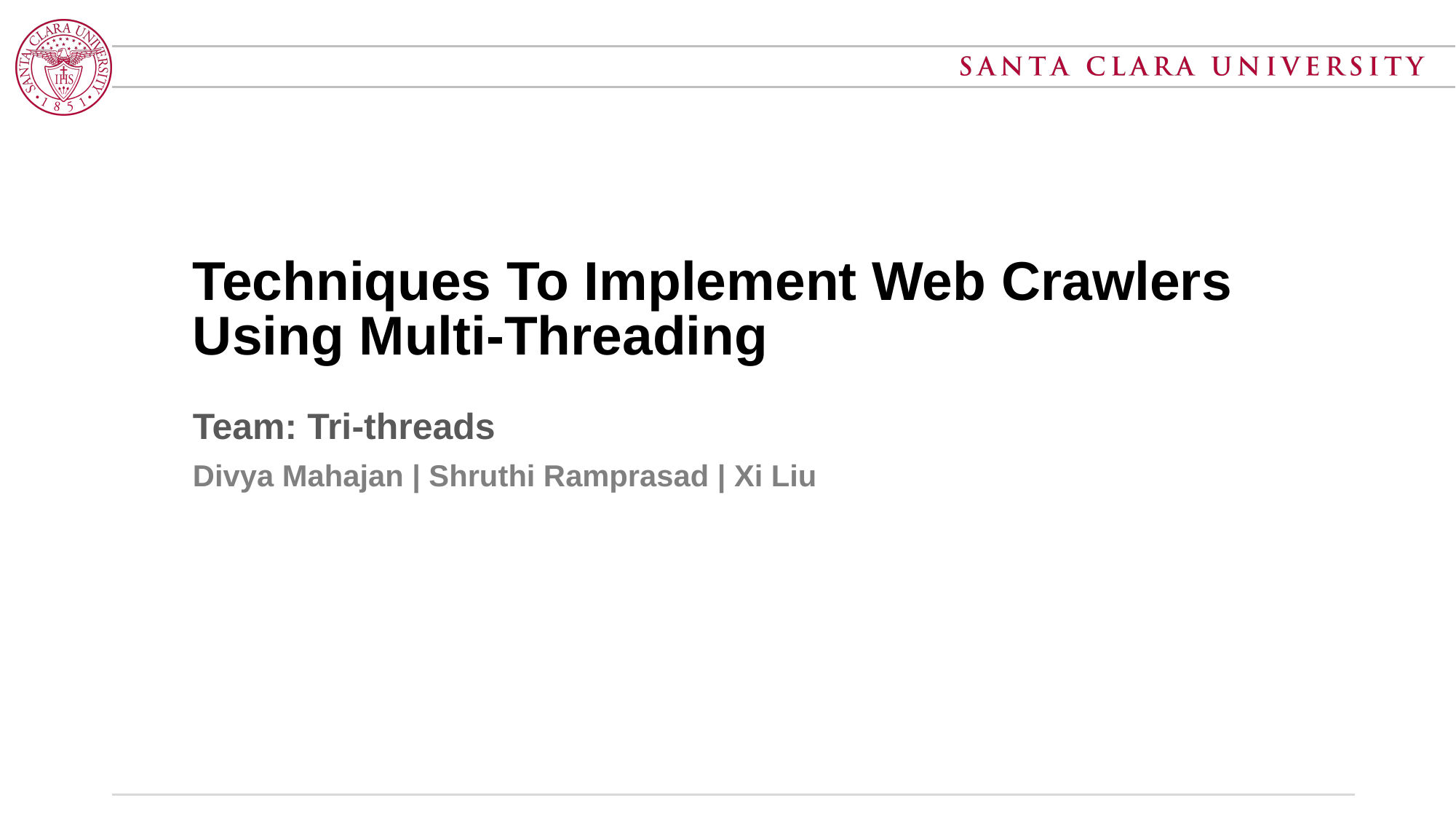

# Techniques To Implement Web Crawlers Using Multi-Threading
Team: Tri-threads
Divya Mahajan | Shruthi Ramprasad | Xi Liu